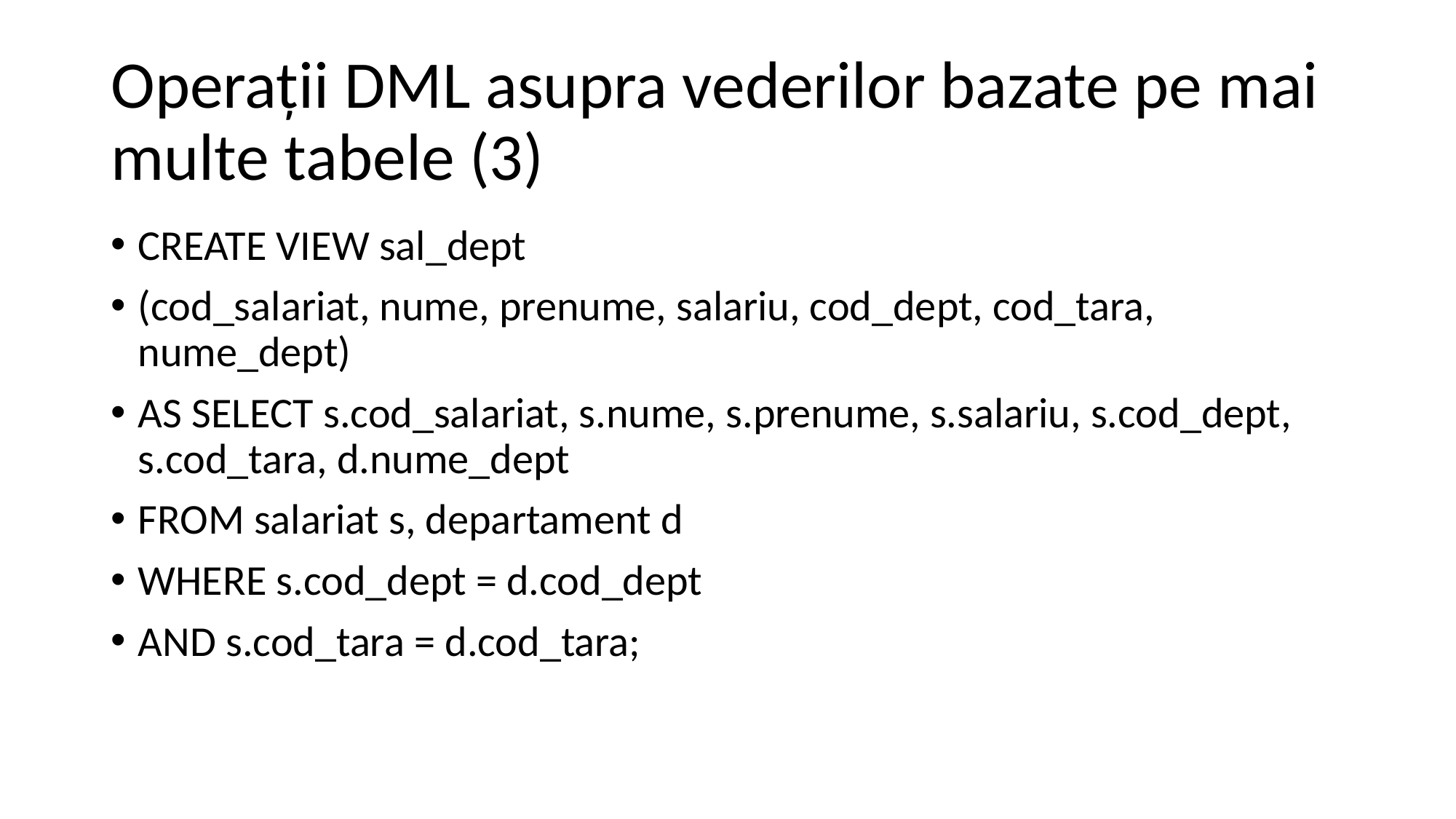

# Operaţii DML asupra vederilor bazate pe mai multe tabele (3)
create view sal_dept
(cod_salariat, nume, prenume, salariu, cod_dept, cod_tara, nume_dept)
as select s.cod_salariat, s.nume, s.prenume, s.salariu, s.cod_dept, s.cod_tara, d.nume_dept
from salariat s, departament d
where s.cod_dept = d.cod_dept
and s.cod_tara = d.cod_tara;